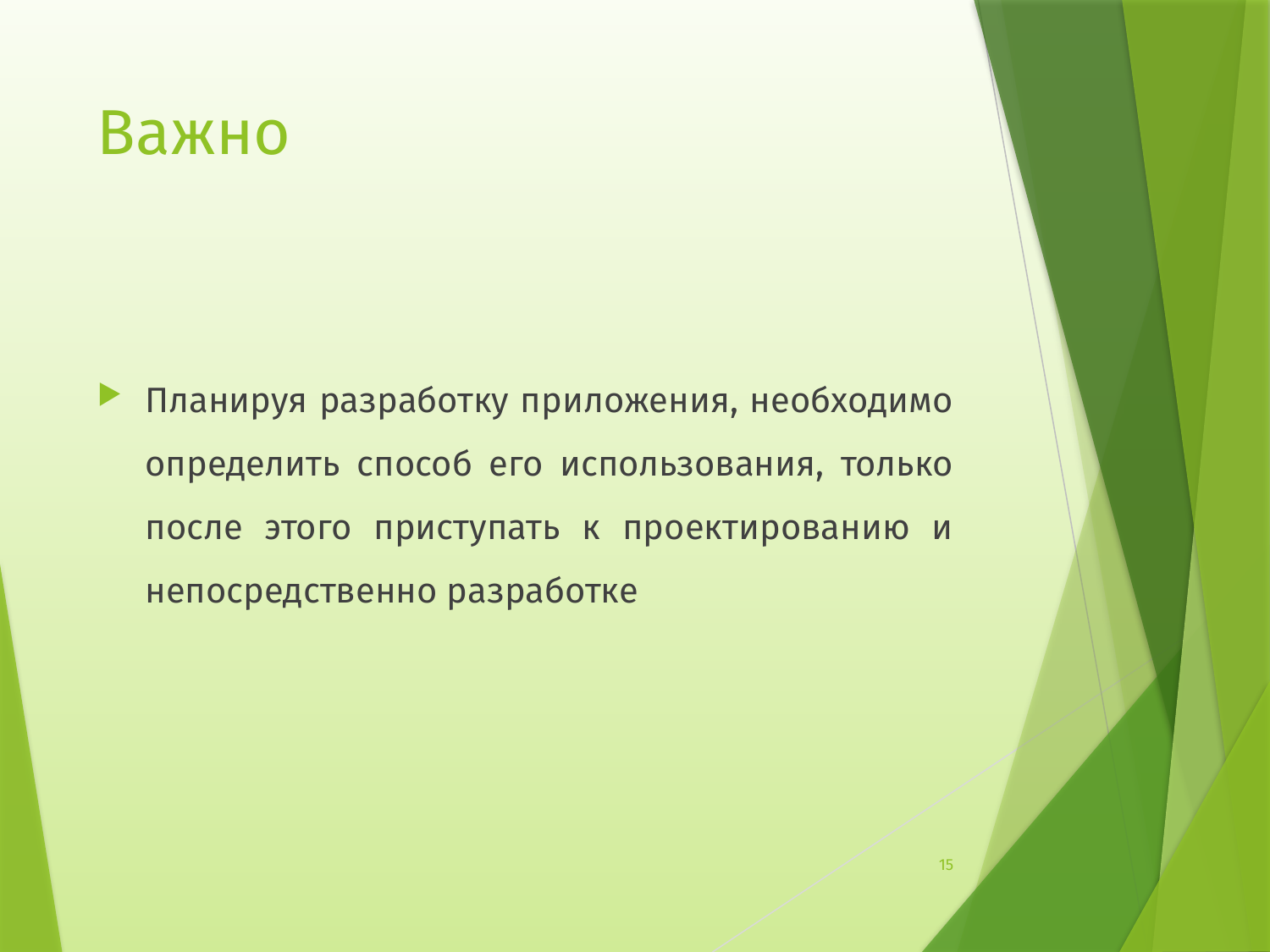

# Важно
Планируя разработку приложения, необходимо определить способ его использования, только после этого приступать к проектированию и непосредственно разработке

15